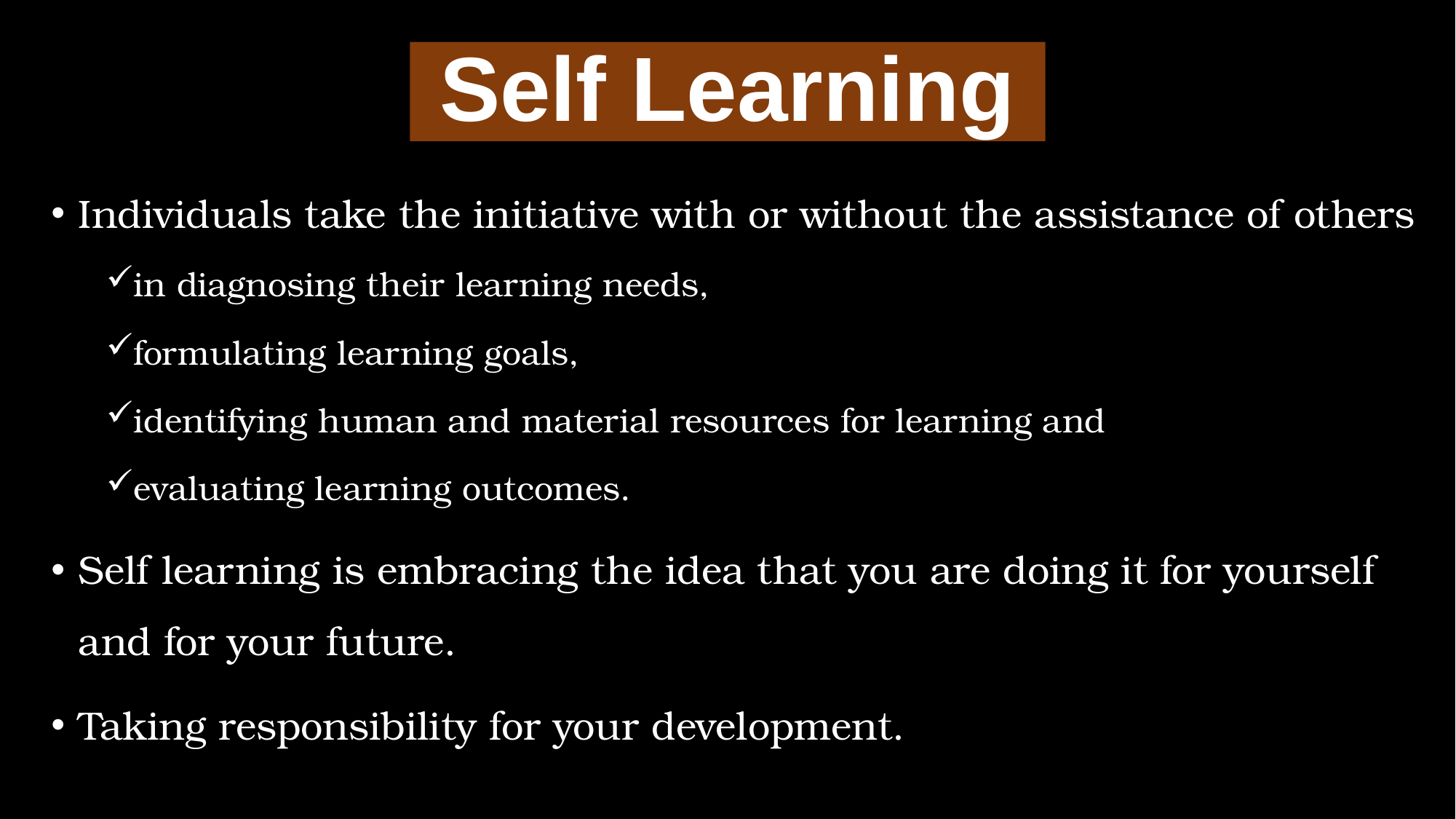

# Self Learning
Individuals take the initiative with or without the assistance of others
in diagnosing their learning needs,
formulating learning goals,
identifying human and material resources for learning and
evaluating learning outcomes.
Self learning is embracing the idea that you are doing it for yourself and for your future.
Taking responsibility for your development.